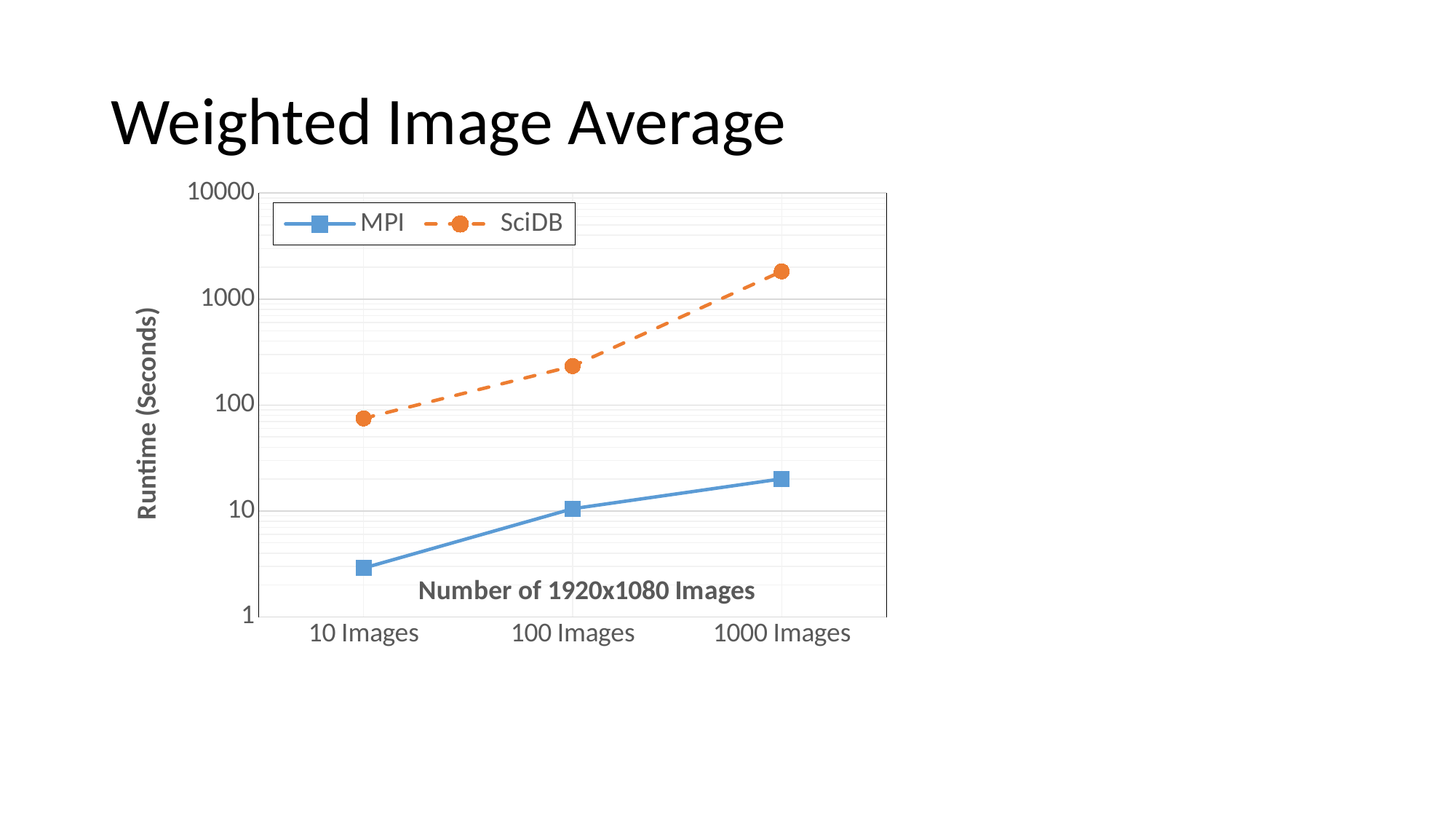

# Weighted Image Average

### Chart

| Category | MPI | SciDB |
|---|---|---|
| 10 Images | 2.89 | 74.762 |
| 100 Images | 10.5 | 232.947 |
| 1000 Images | 20.12 | 1824.436 |